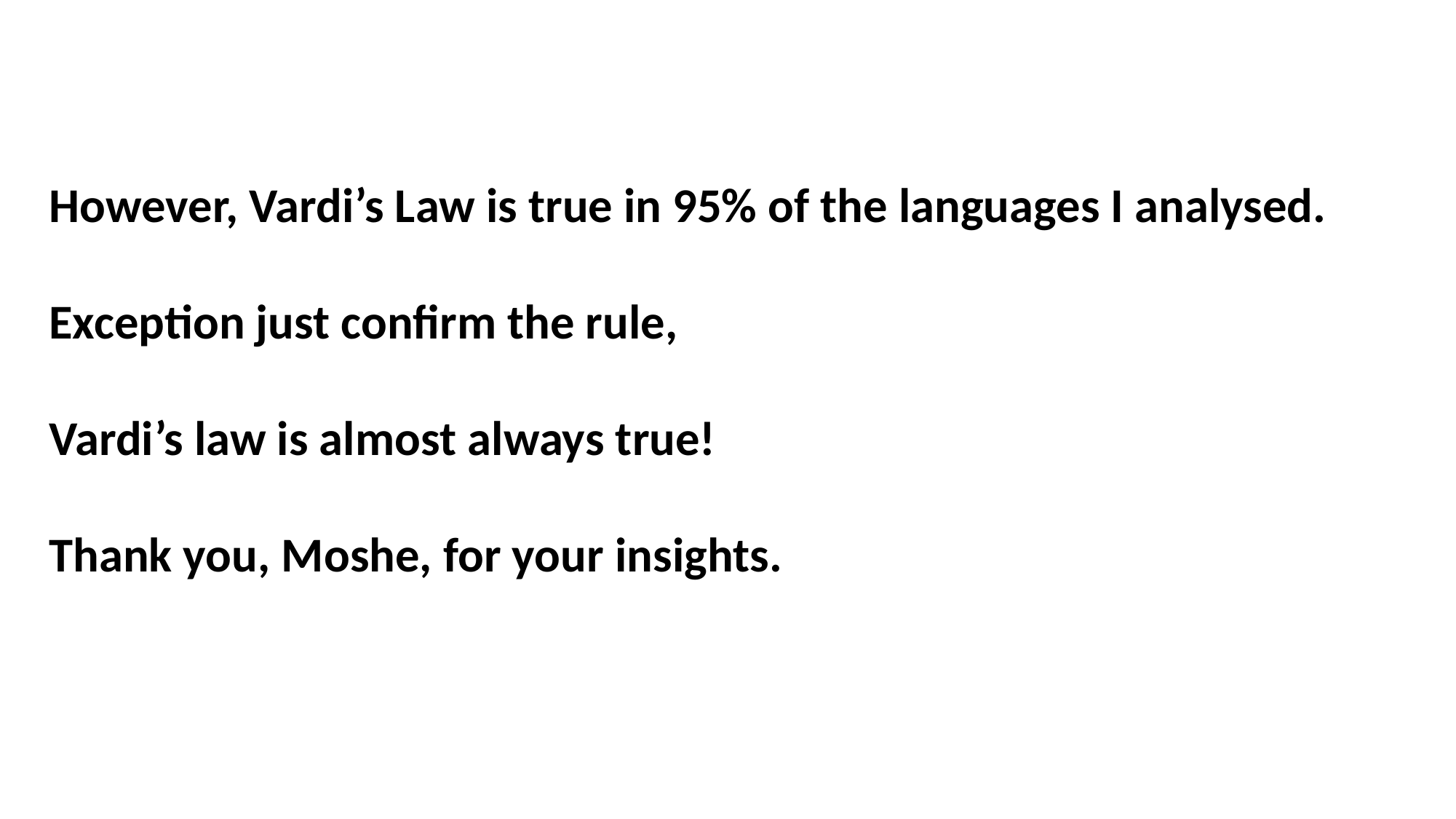

However, Vardi’s Law is true in 95% of the languages I analysed.

Exception just confirm the rule,

Vardi’s law is almost always true!

Thank you, Moshe, for your insights.